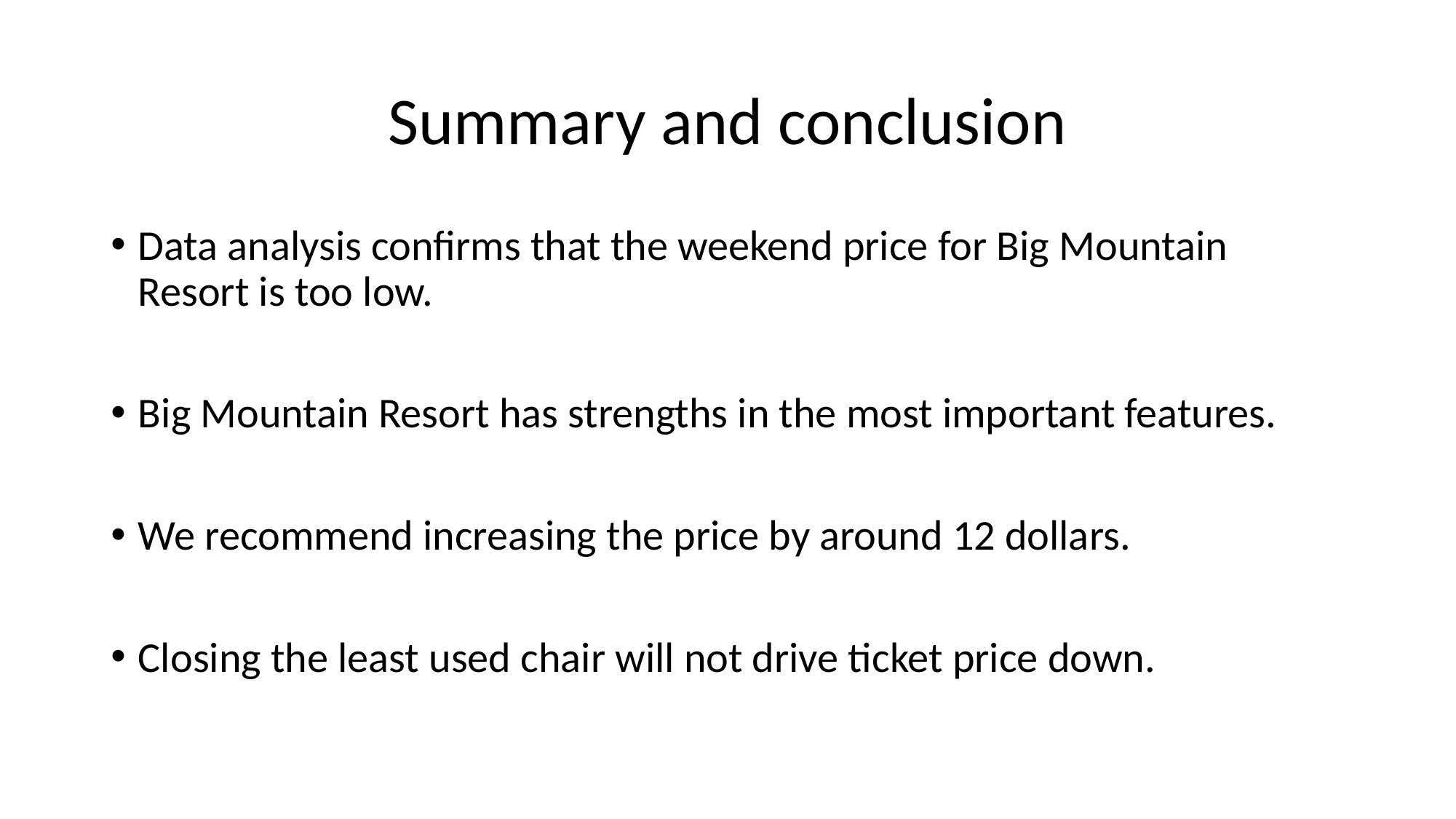

# Summary and conclusion
Data analysis confirms that the weekend price for Big Mountain Resort is too low.

Big Mountain Resort has strengths in the most important features.

We recommend increasing the price by around 12 dollars.

Closing the least used chair will not drive ticket price down.